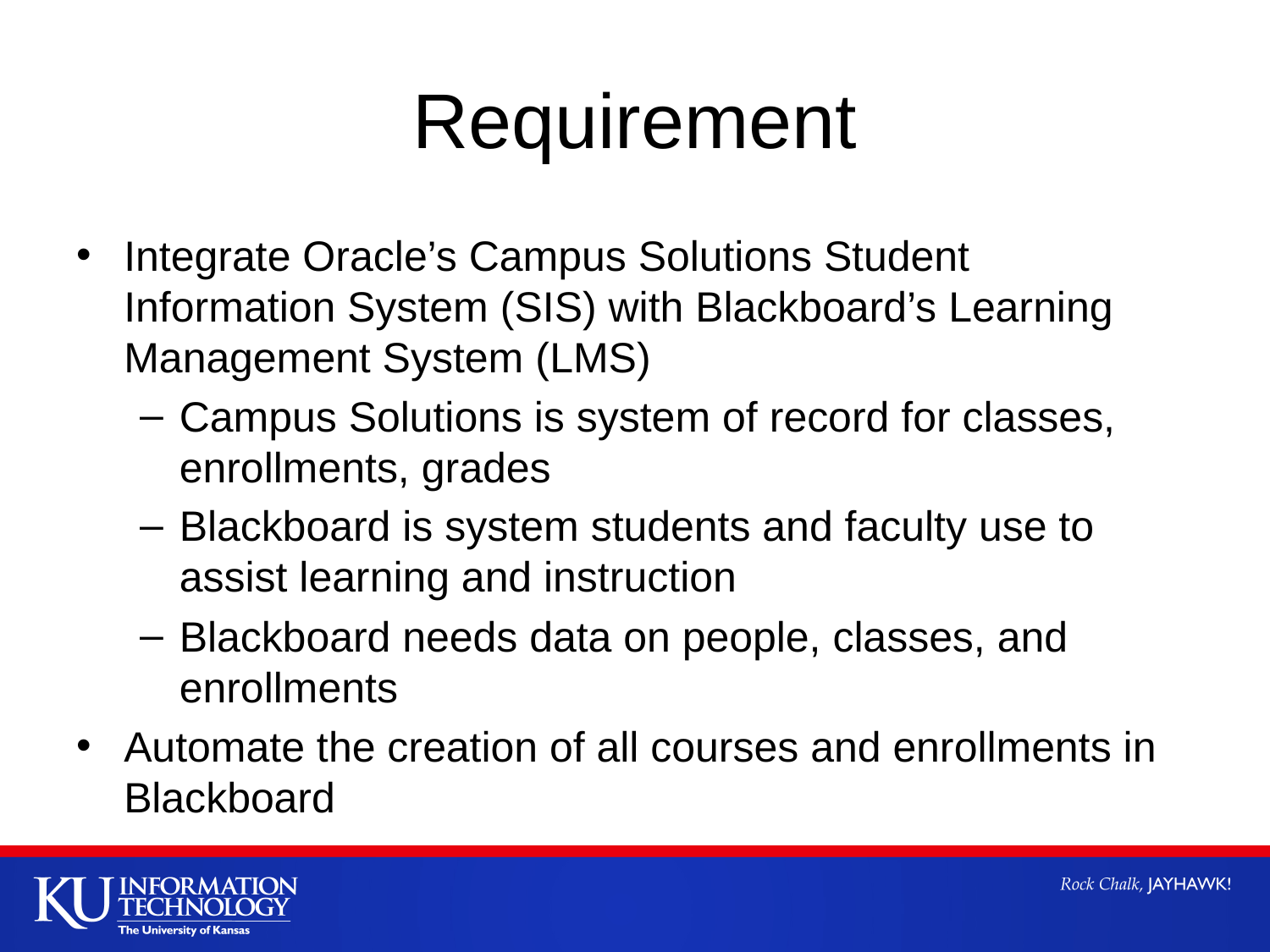

# Requirement
Integrate Oracle’s Campus Solutions Student Information System (SIS) with Blackboard’s Learning Management System (LMS)
Campus Solutions is system of record for classes, enrollments, grades
Blackboard is system students and faculty use to assist learning and instruction
Blackboard needs data on people, classes, and enrollments
Automate the creation of all courses and enrollments in Blackboard